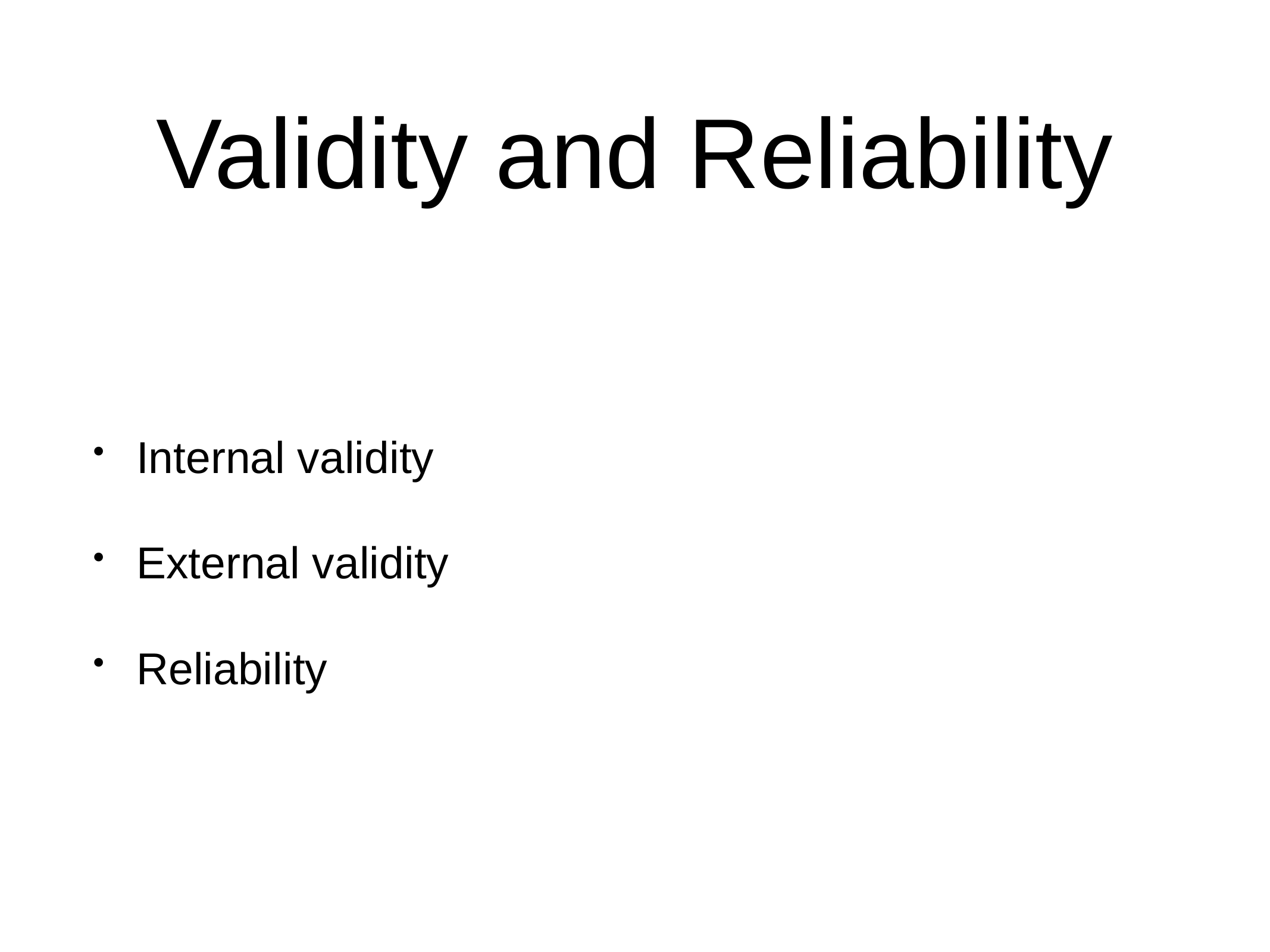

# Validity and Reliability
Internal validity
External validity
Reliability